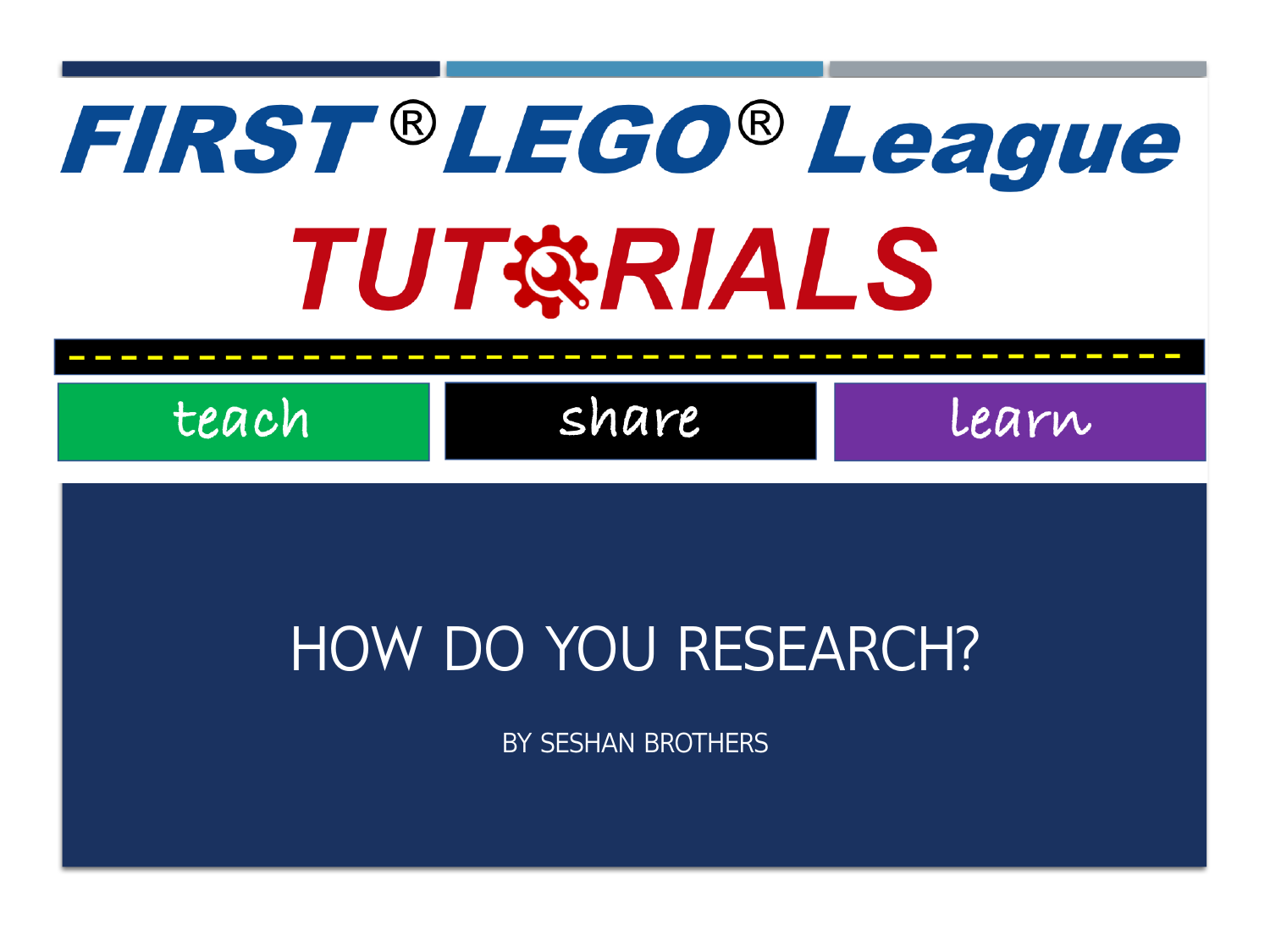

# HOW DO YOU RESEARCH?
BY SESHAN BROTHERS